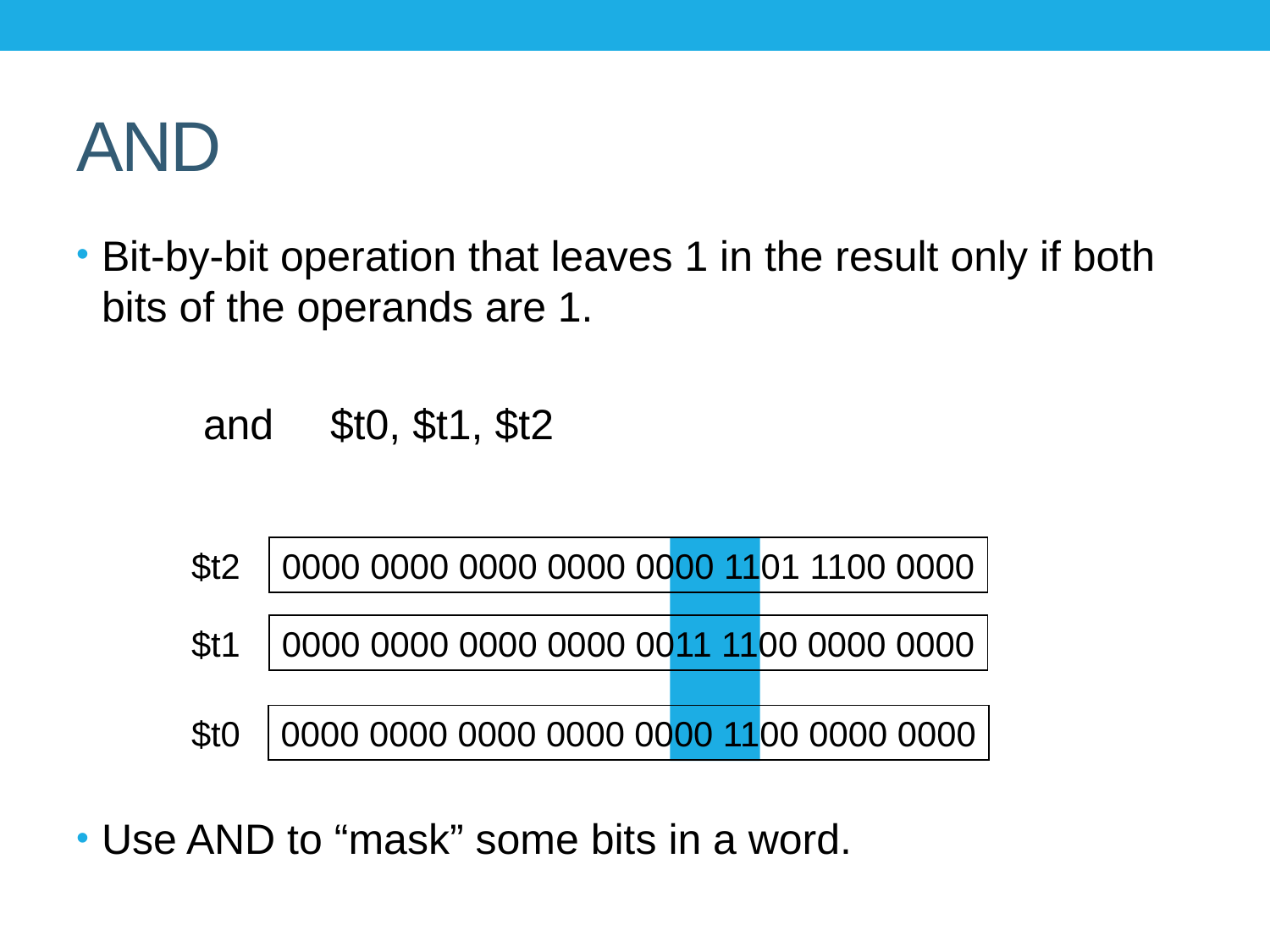

# AND
Bit-by-bit operation that leaves 1 in the result only if both bits of the operands are 1.

	and 	$t0, $t1, $t2

Use AND to “mask” some bits in a word.
$t2
0000 0000 0000 0000 0000 1101 1100 0000

$t1
0000 0000 0000 0000 0011 1100 0000 0000
$t0
0000 0000 0000 0000 0000 1100 0000 0000